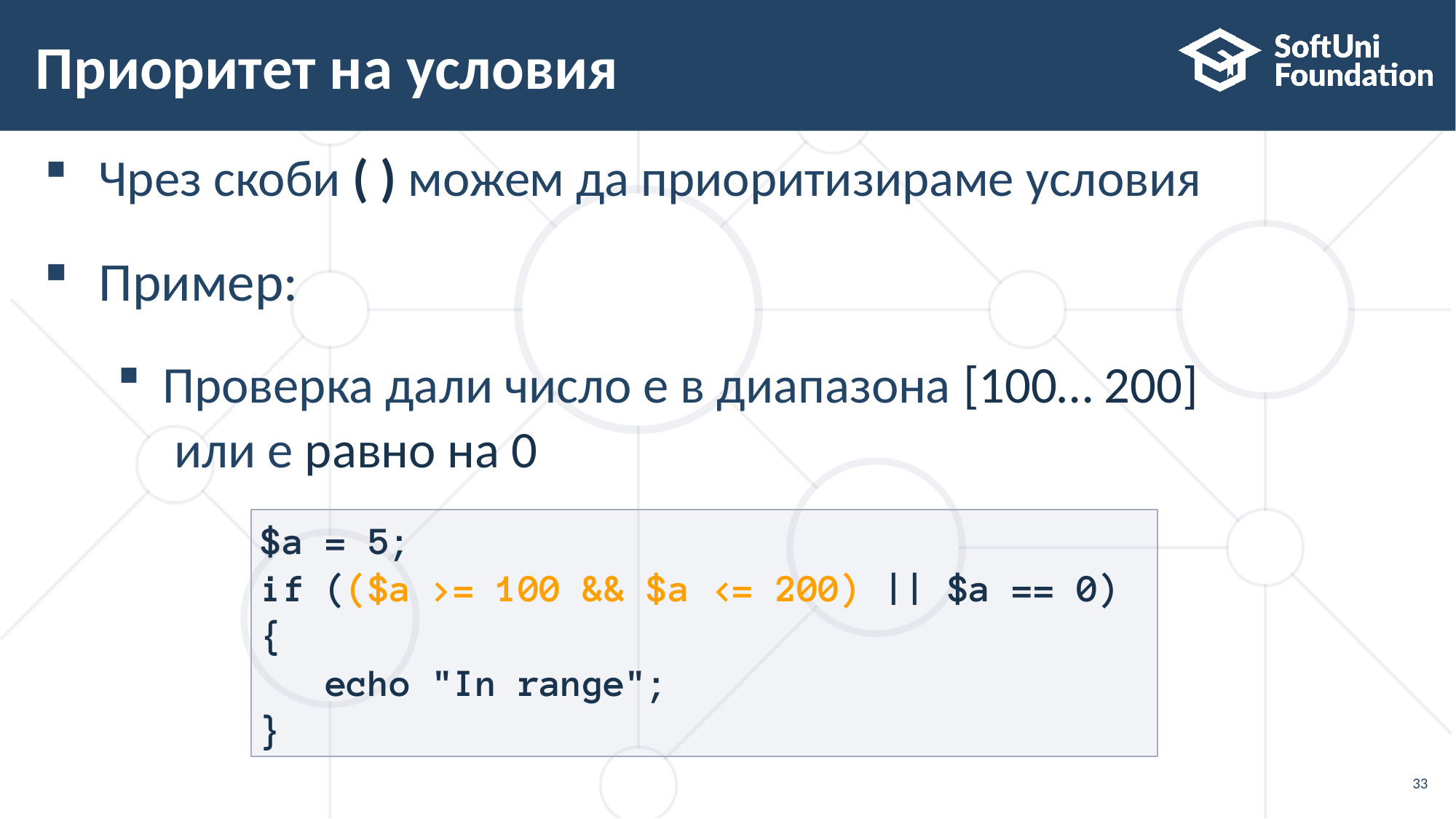

# Приоритет на условия
Чрез скоби ( ) можем да приоритизираме условия
Пример:
Проверка дали число е в диапазона [100… 200]
 или е равно на 0
$a = 5;
if (($a >= 100 && $a <= 200) || $a == 0) {
   echo "In range";
}
33